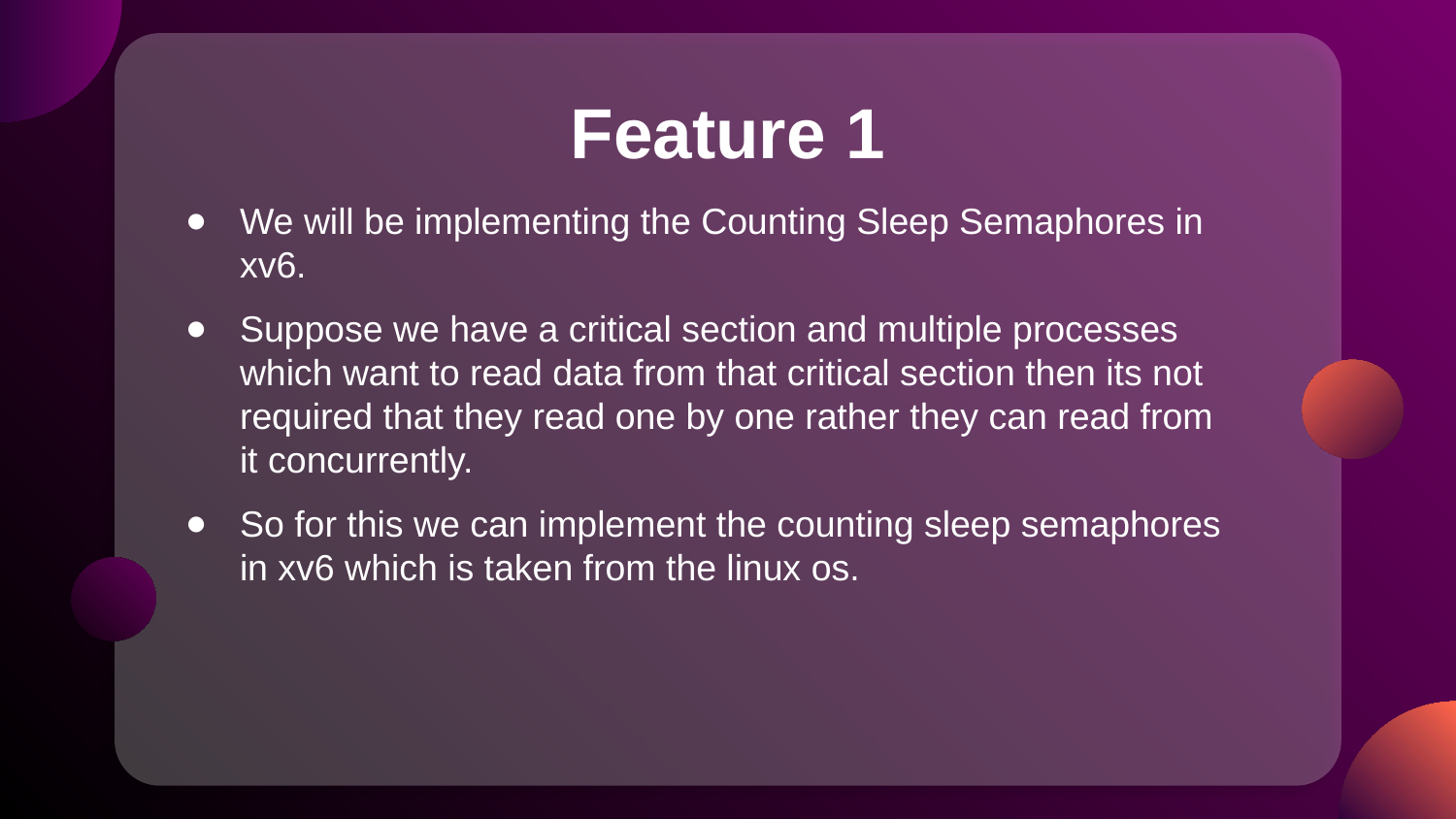

# Feature 1
We will be implementing the Counting Sleep Semaphores in xv6.
Suppose we have a critical section and multiple processes which want to read data from that critical section then its not required that they read one by one rather they can read from it concurrently.
So for this we can implement the counting sleep semaphores in xv6 which is taken from the linux os.